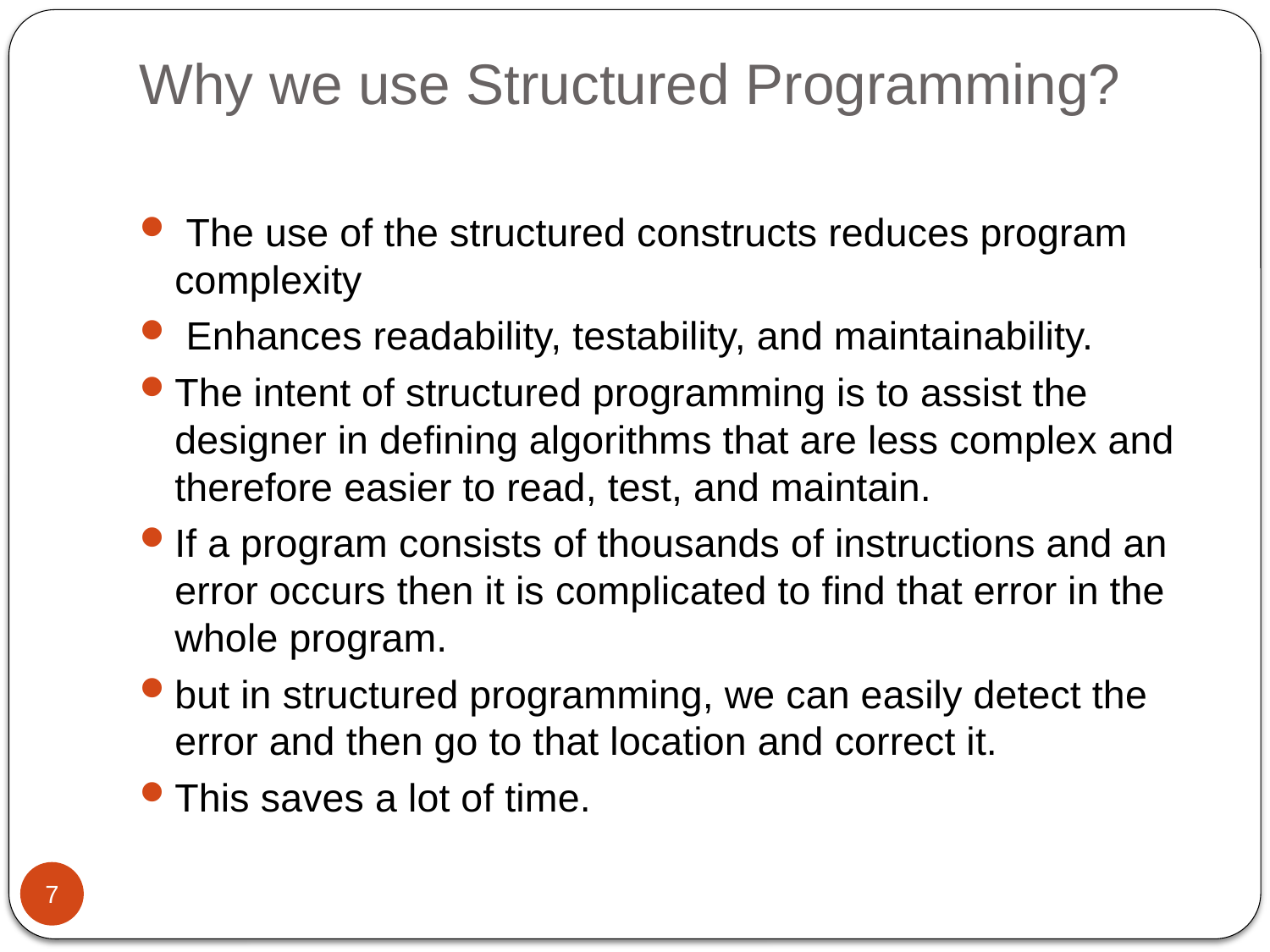

# Why we use Structured Programming?
 The use of the structured constructs reduces program complexity
 Enhances readability, testability, and maintainability.
The intent of structured programming is to assist the designer in defining algorithms that are less complex and therefore easier to read, test, and maintain.
If a program consists of thousands of instructions and an error occurs then it is complicated to find that error in the whole program.
but in structured programming, we can easily detect the error and then go to that location and correct it.
This saves a lot of time.

7